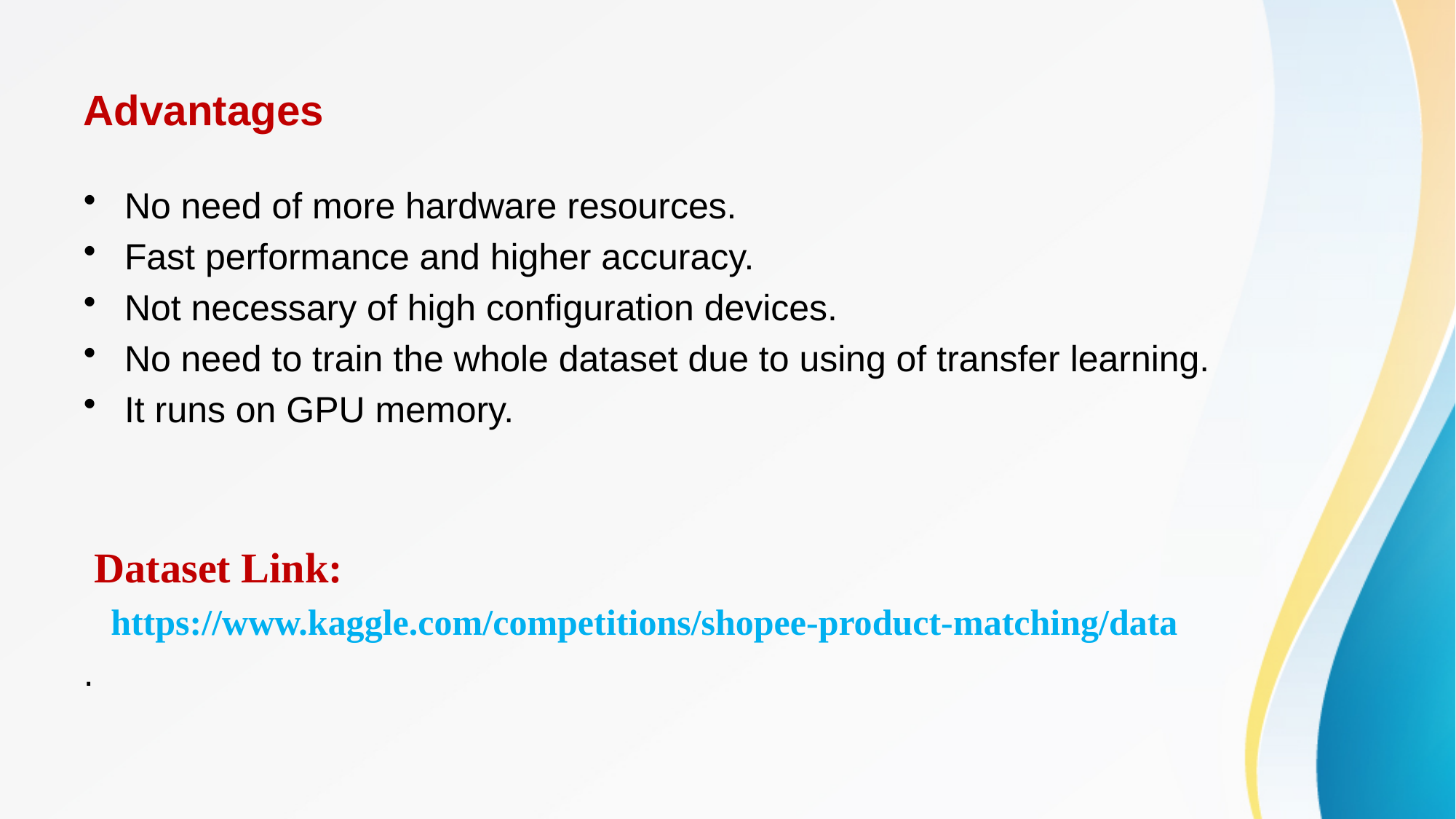

# Advantages
No need of more hardware resources.
Fast performance and higher accuracy.
Not necessary of high configuration devices.
No need to train the whole dataset due to using of transfer learning.
It runs on GPU memory.

 Dataset Link:
   https://www.kaggle.com/competitions/shopee-product-matching/data
.